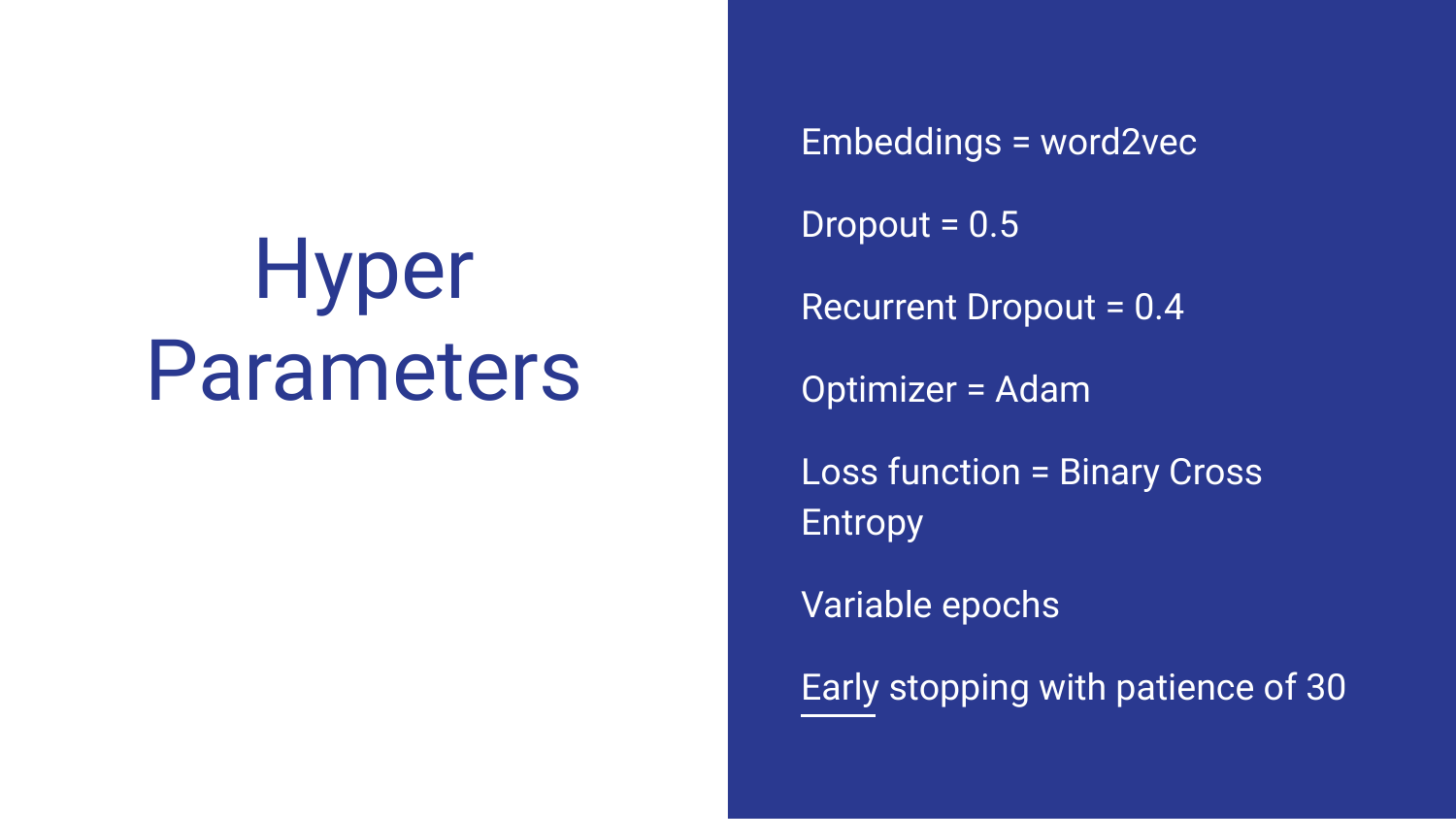

Embeddings = word2vec
Dropout = 0.5
Recurrent Dropout = 0.4
Optimizer = Adam
Loss function = Binary Cross Entropy
Variable epochs
Early stopping with patience of 30
# Hyper Parameters